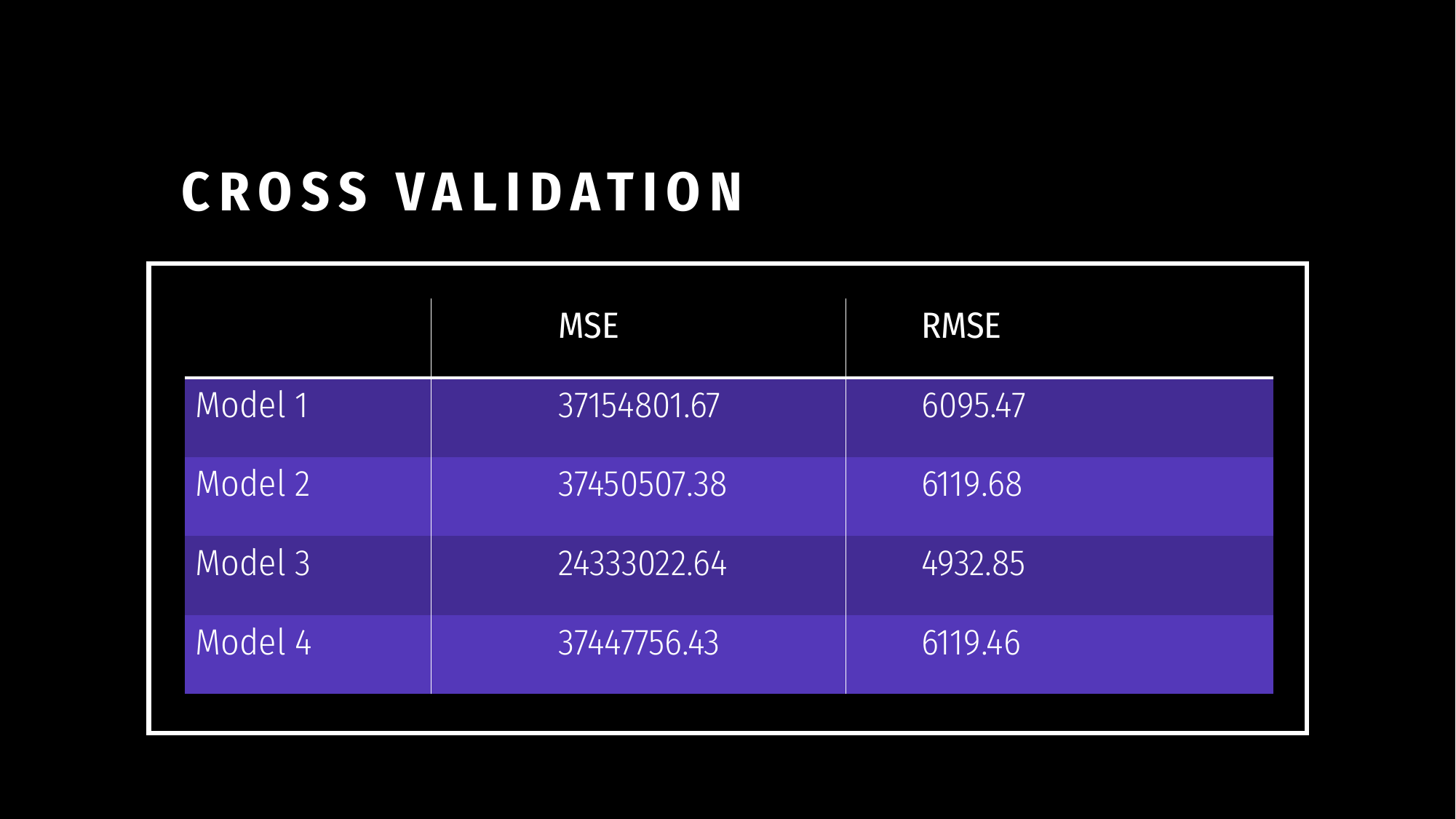

# Cross validation

|  | MSE | RMSE |
| --- | --- | --- |
| Model 1 | 37154801.67 | 6095.47 |
| Model 2 | 37450507.38 | 6119.68 |
| Model 3 | 24333022.64 | 4932.85 |
| Model 4 | 37447756.43 | 6119.46 |